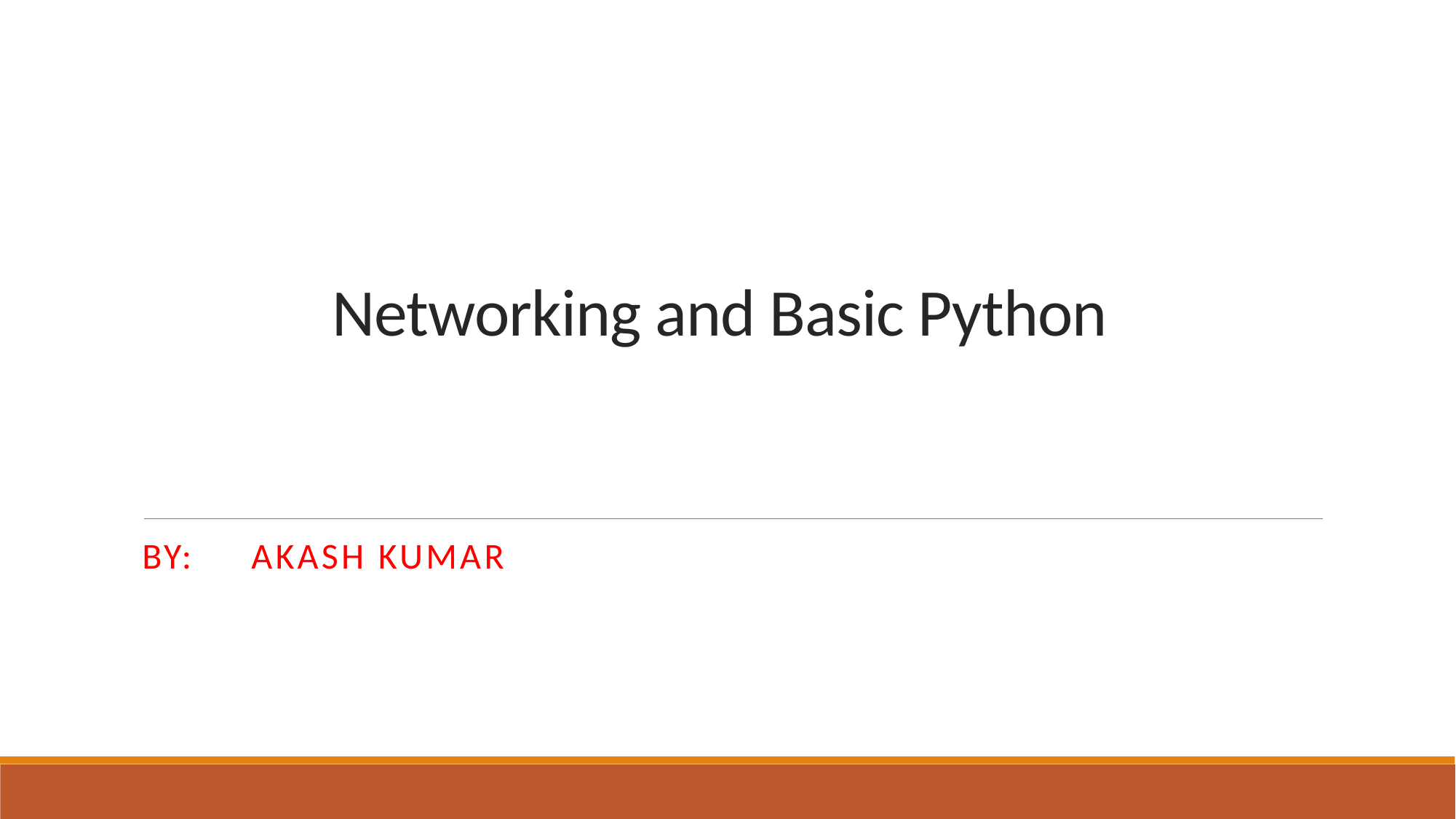

# Networking and Basic Python
BY:	AKASH KUMAR